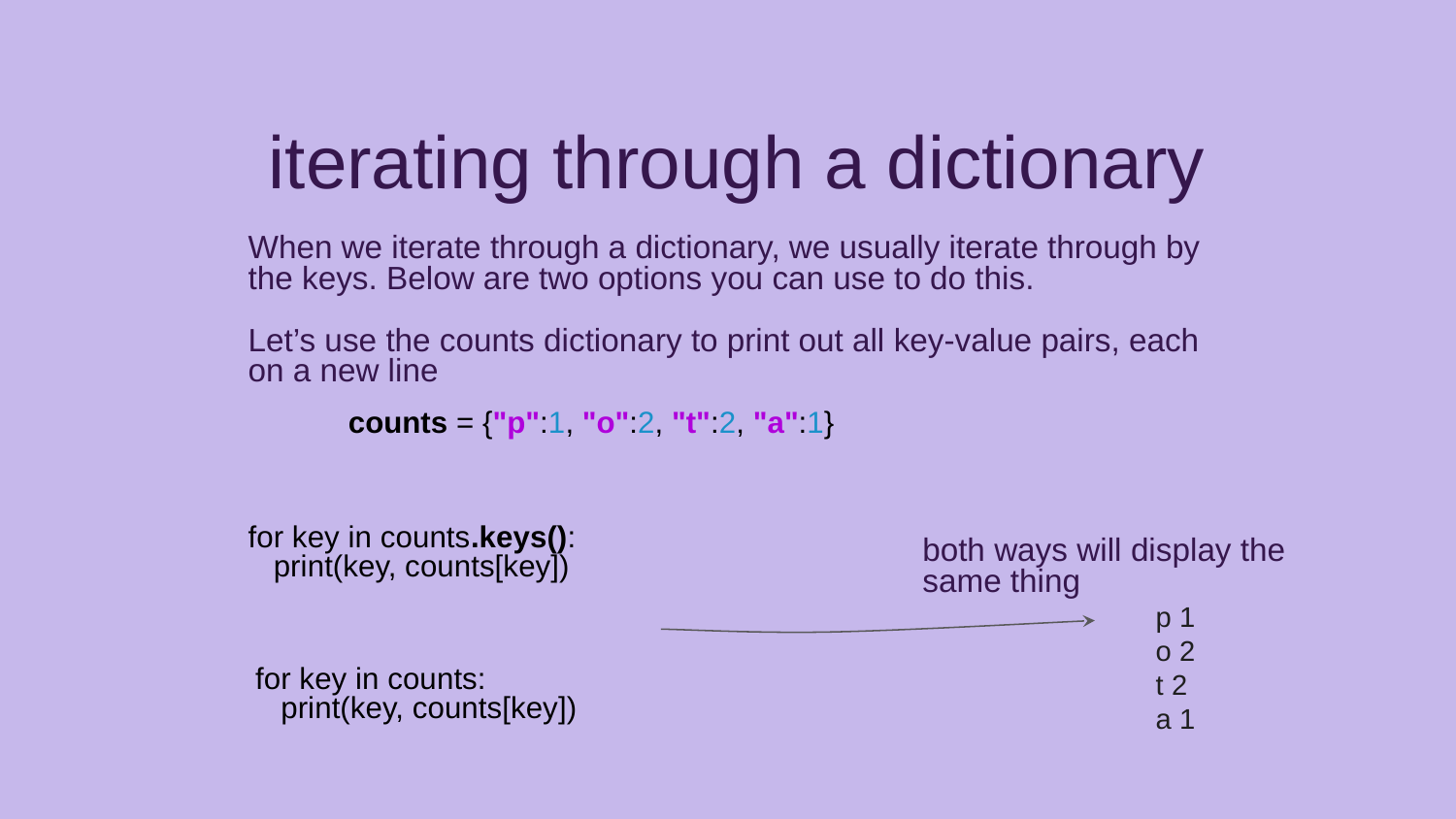

iterating through a dictionary

When we iterate through a dictionary, we usually iterate through by the keys. Below are two options you can use to do this.

Let’s use the counts dictionary to print out all key-value pairs, each on a new line
counts = {"p":1, "o":2, "t":2, "a":1}
for key in counts.keys():
   print(key, counts[key])

both ways will display the same thing
p 1
o 2
t 2
a 1

for key in counts:
   print(key, counts[key])